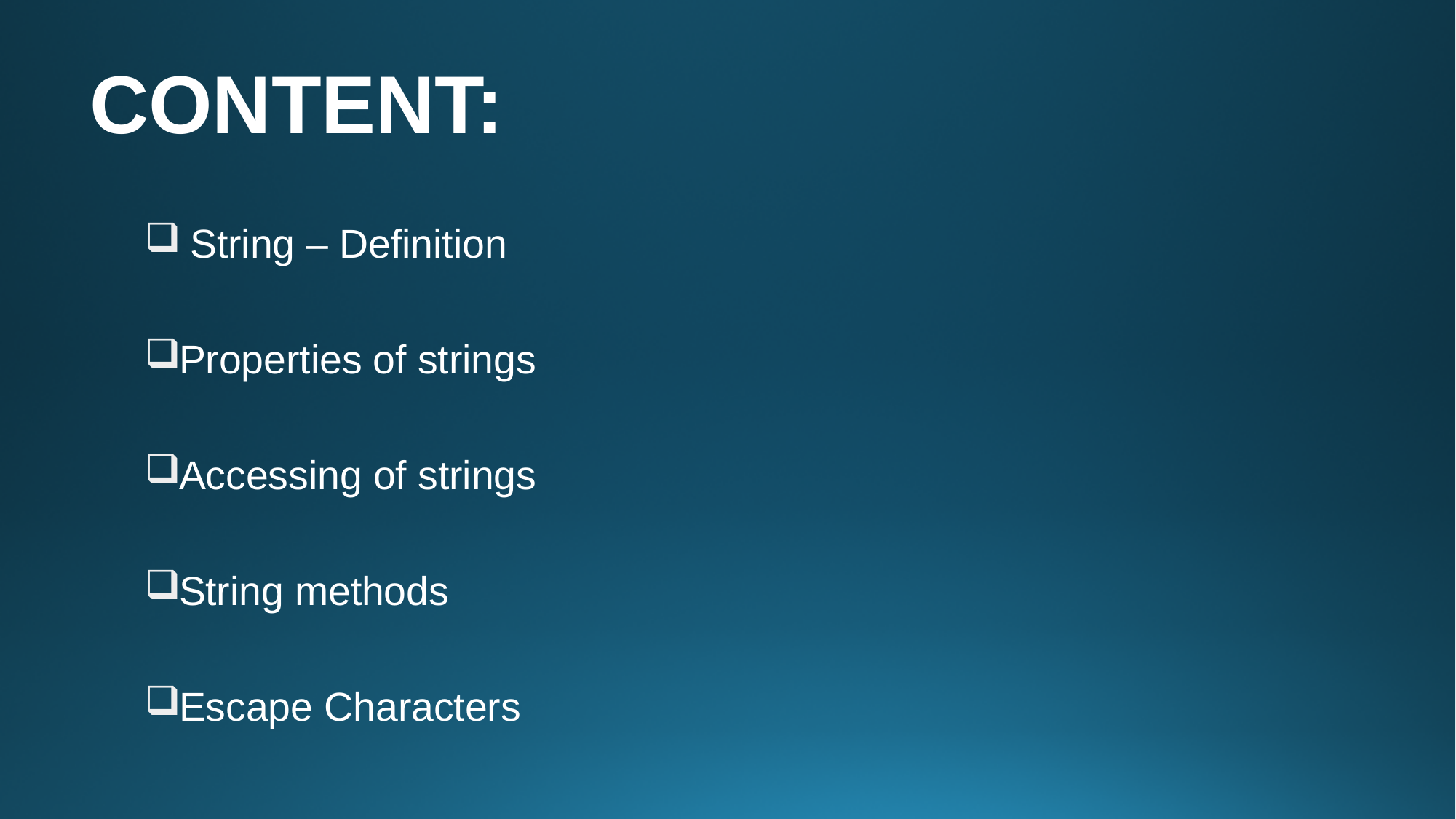

# CONTENT:
 String – Definition

Properties of strings

Accessing of strings

String methods

Escape Characters